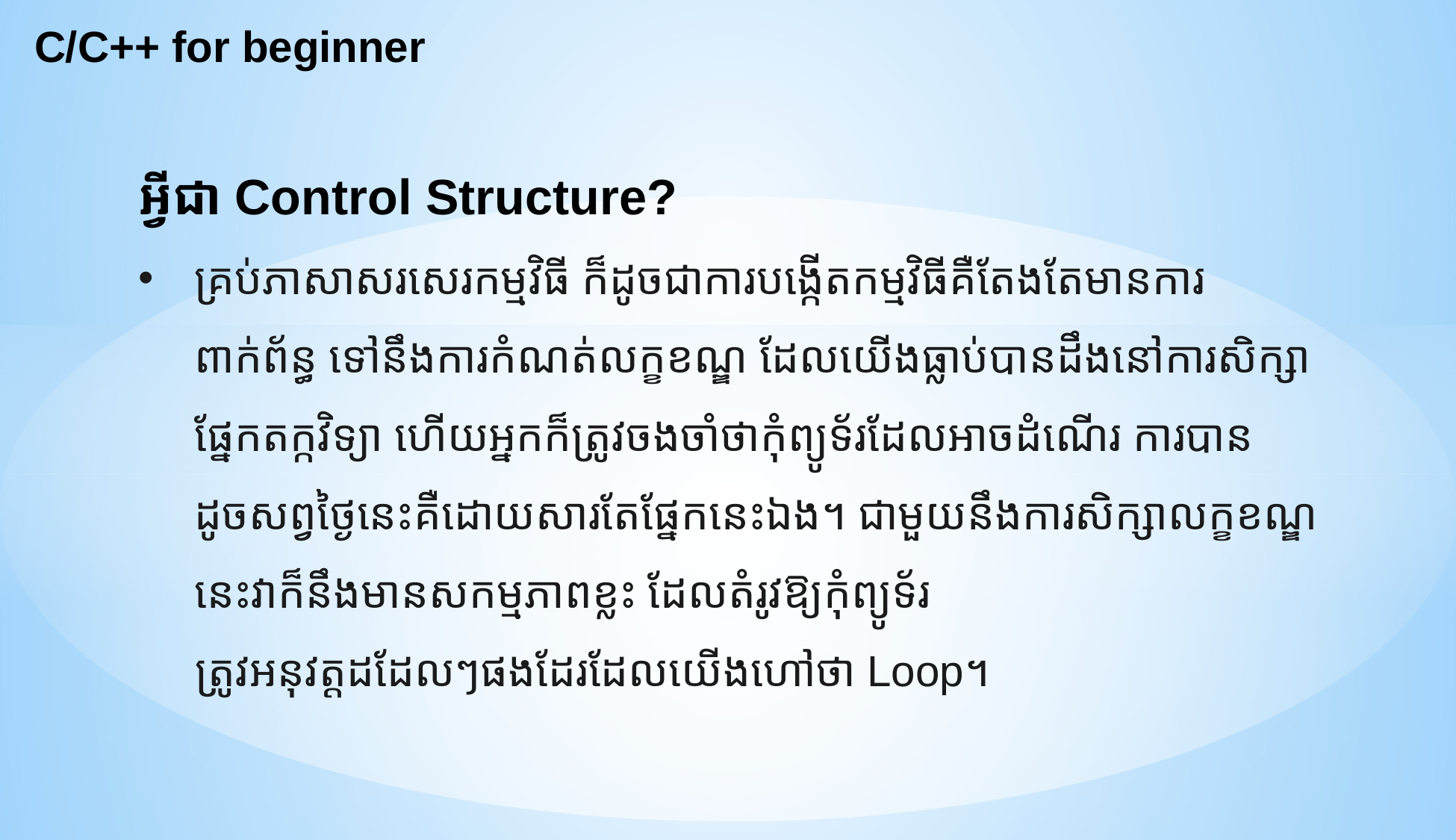

C/C++ for beginner
អ្វីជា Control Structure?
គ្រប់ភាសាសរសេរកម្មវិធី ក៏ដូចជាការបង្កើតកម្មវិធីគឺតែងតែមានការពាក់ព័ន្ធ ទៅនឹងការកំណត់លក្ខខណ្ឌ ដែលយើងធ្លាប់បានដឹងនៅការសិក្សាផ្នែកតក្កវិទ្យា ហើយអ្នកក៏ត្រូវចងចាំថាកុំព្យូទ័រដែលអាចដំណើរ ការបានដូចសព្វថ្ងៃនេះគឺដោយសារតែផ្នែកនេះឯង។ ជាមួយ​នឹងការសិក្សាលក្ខខណ្ឌនេះវាក៏នឹងមានសកម្មភាពខ្លះ ដែលតំរូវឱ្យកុំព្យូទ័រ
     ត្រូវអនុវត្តដដែលៗផងដែរដែលយើងហៅថា Loop។